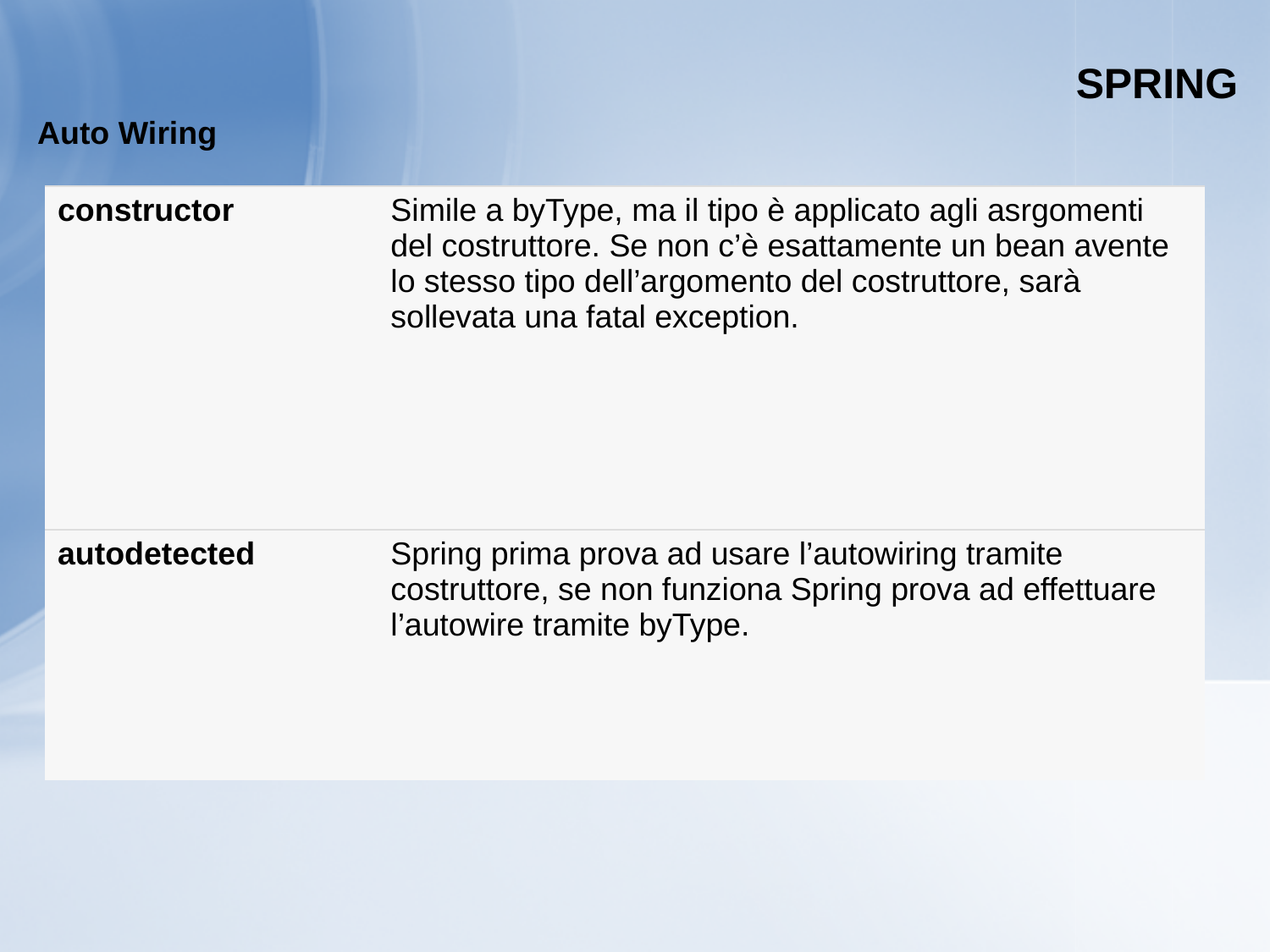

SPRING
Auto Wiring
| constructor | Simile a byType, ma il tipo è applicato agli asrgomenti del costruttore. Se non c’è esattamente un bean avente lo stesso tipo dell’argomento del costruttore, sarà sollevata una fatal exception. |
| --- | --- |
| autodetected | Spring prima prova ad usare l’autowiring tramite costruttore, se non funziona Spring prova ad effettuare l’autowire tramite byType. |